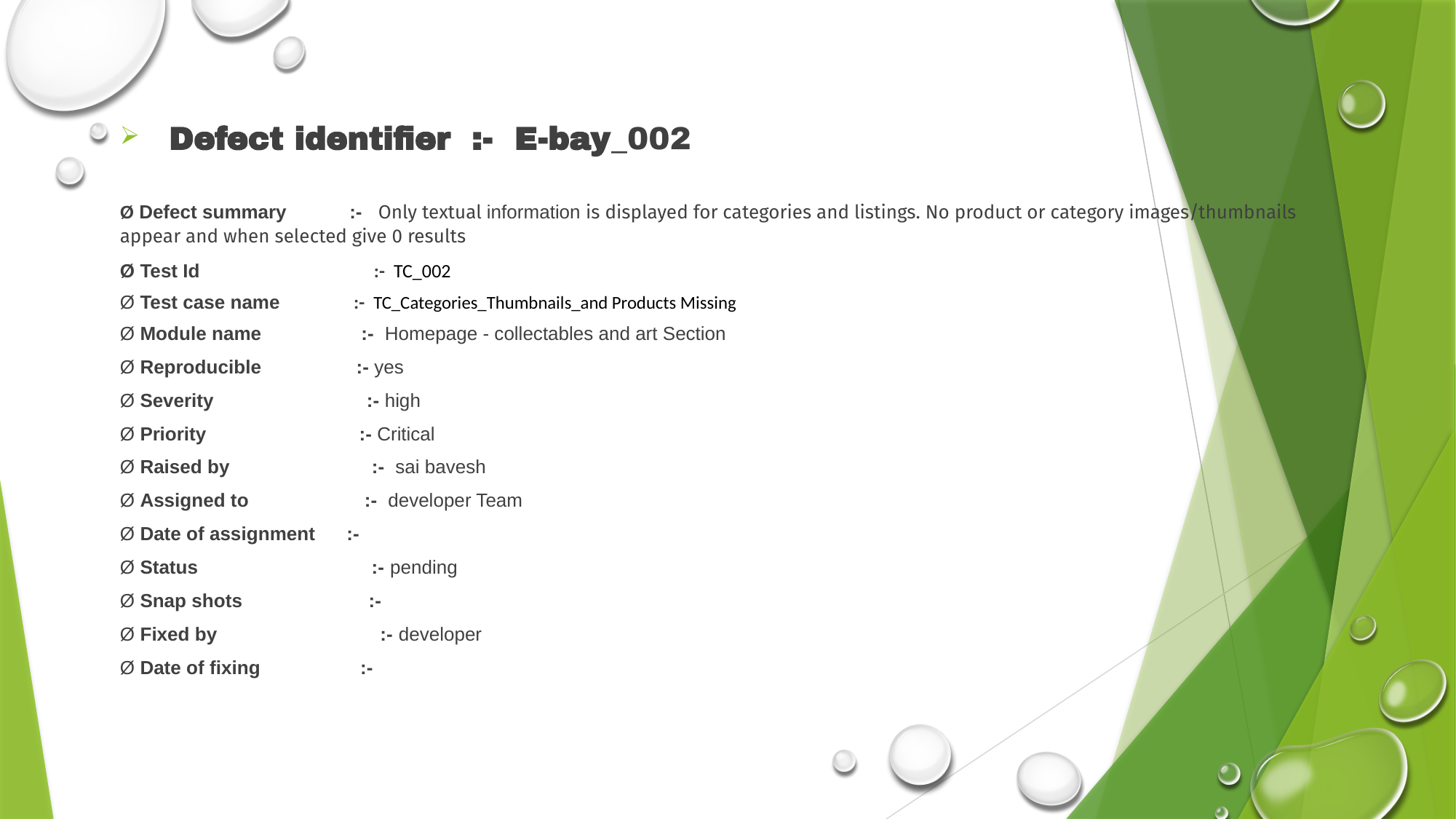

Defect identifier  :-  E-bay_002

Ø Defect summary            :-   Only textual information is displayed for categories and listings. No product or category images/thumbnails appear and when selected give 0 results
Ø Test Id                                 :-  TC_002
Ø Test case name              :-  TC_Categories_Thumbnails_and Products Missing
Ø Module name                   :-  Homepage - collectables and art Section
Ø Reproducible                  :- yes
Ø Severity                             :- high
Ø Priority                             :- Critical
Ø Raised by                           :-  sai bavesh
Ø Assigned to                      :-  developer Team
Ø Date of assignment      :-
Ø Status                                 :- pending
Ø Snap shots                        :-
Ø Fixed by                               :- developer
Ø Date of fixing                   :-